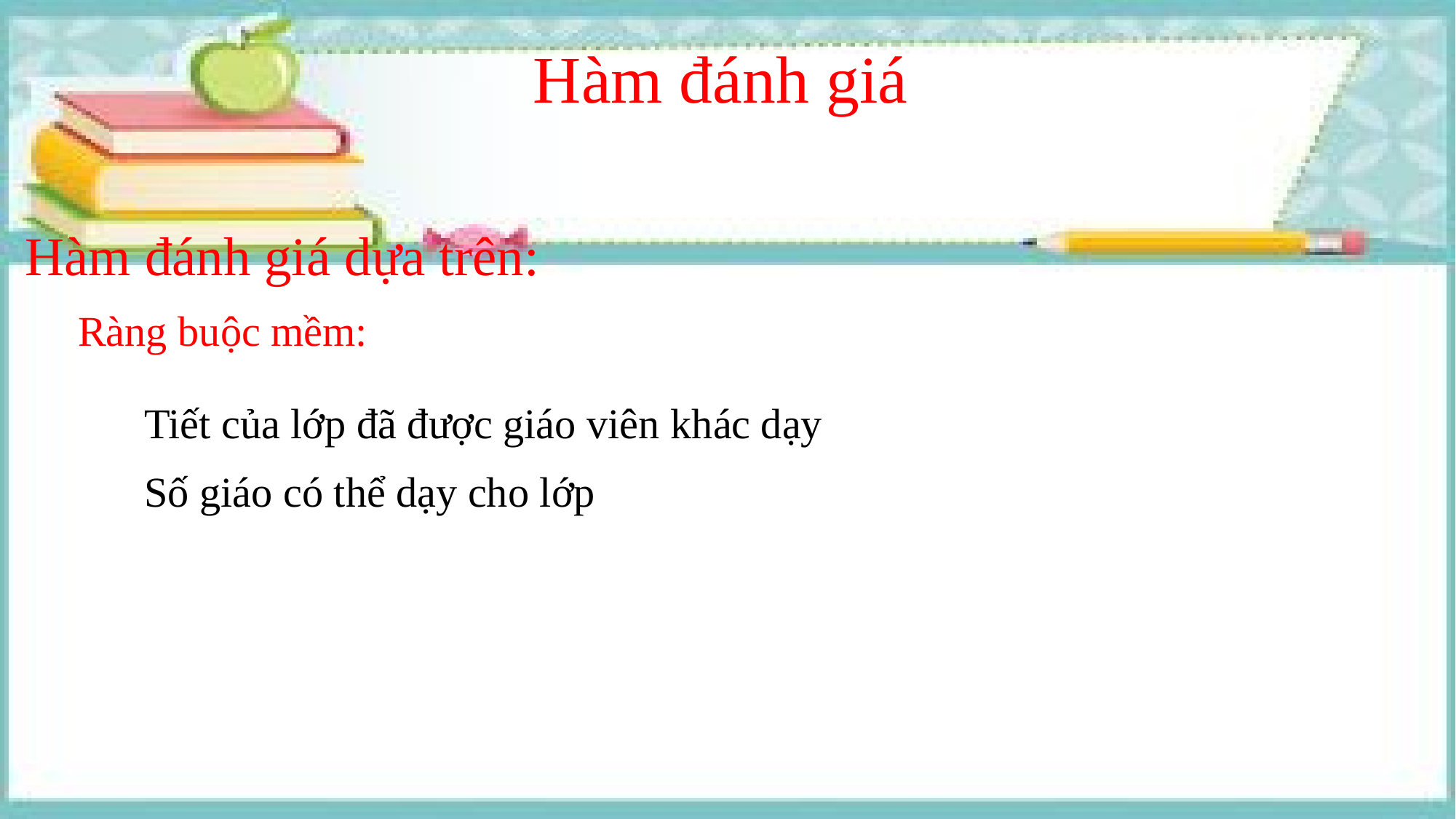

Hàm đánh giá
Hàm đánh giá dựa trên:
Ràng buộc mềm:
Tiết của lớp đã được giáo viên khác dạy
Số giáo có thể dạy cho lớp